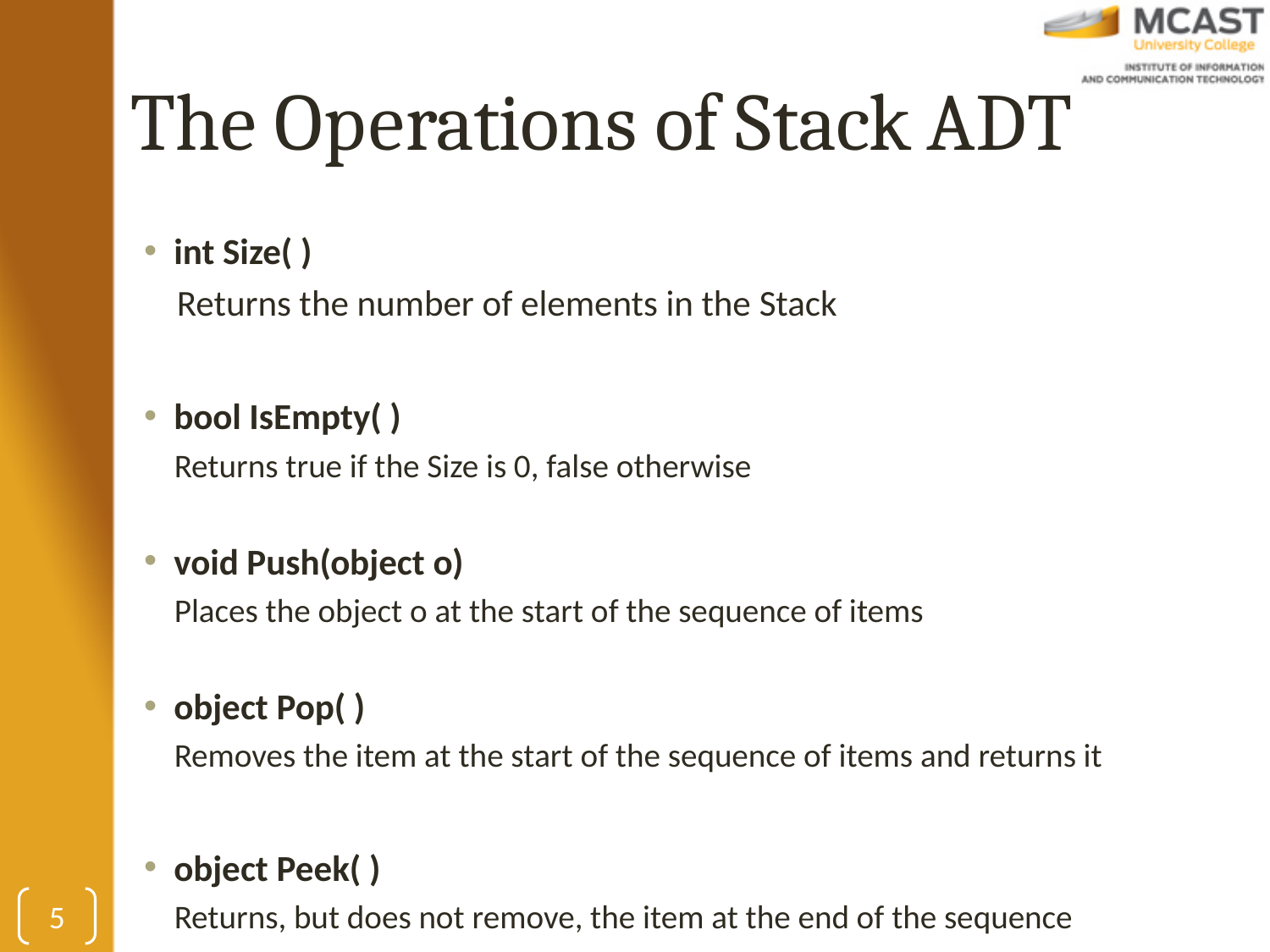

# The Operations of Stack ADT
int Size( )
    Returns the number of elements in the Stack

bool IsEmpty( )
Returns true if the Size is 0, false otherwise

void Push(object o)
Places the object o at the start of the sequence of items

object Pop( )
Removes the item at the start of the sequence of items and returns it

object Peek( )
Returns, but does not remove, the item at the end of the sequence

5